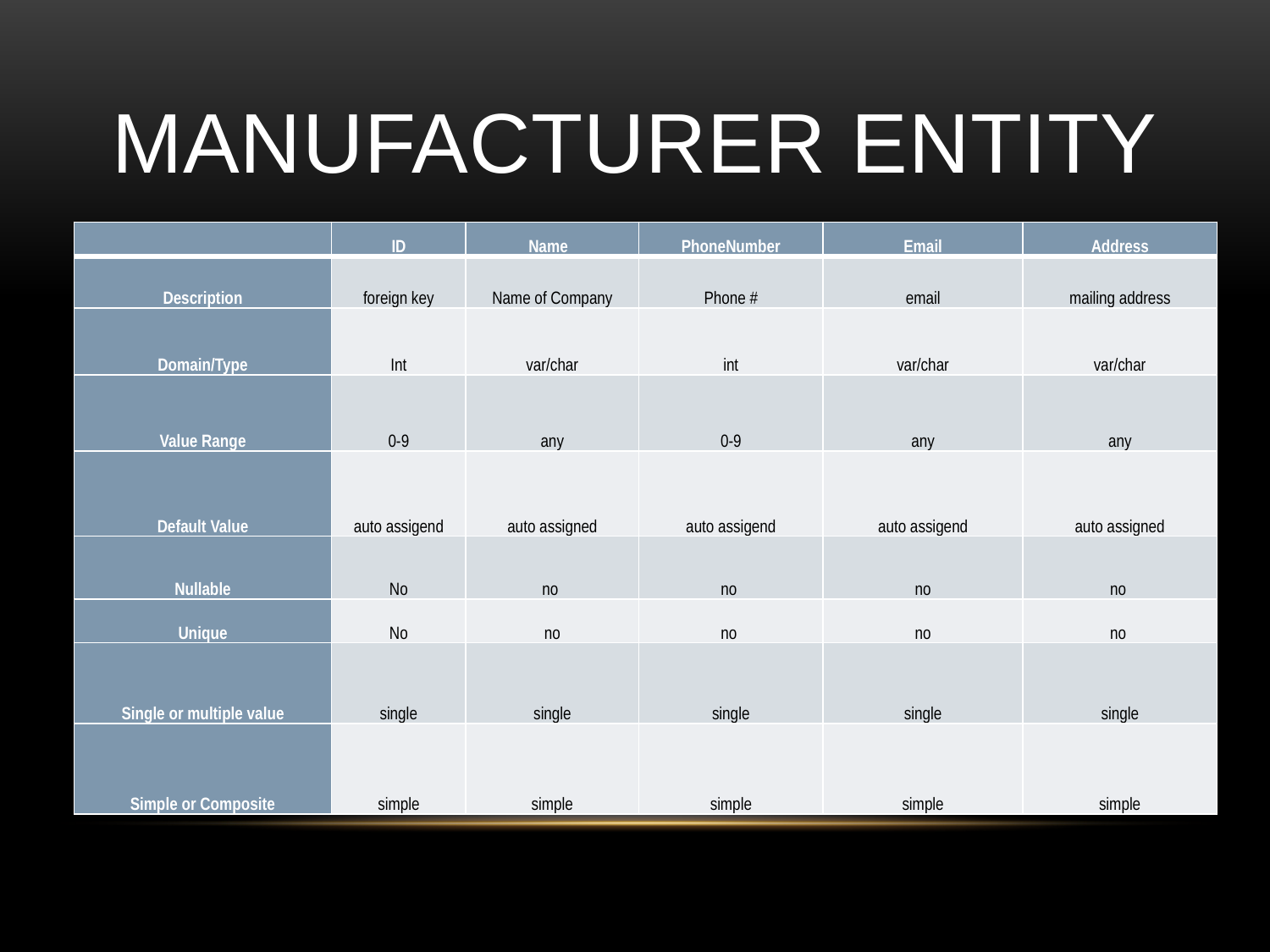

# Manufacturer Entity
|  | ID | Name | PhoneNumber | Email | Address |
| --- | --- | --- | --- | --- | --- |
| Description | foreign key | Name of Company | Phone # | email | mailing address |
| Domain/Type | Int | var/char | int | var/char | var/char |
| Value Range | 0-9 | any | 0-9 | any | any |
| Default Value | auto assigend | auto assigned | auto assigend | auto assigend | auto assigned |
| Nullable | No | no | no | no | no |
| Unique | No | no | no | no | no |
| Single or multiple value | single | single | single | single | single |
| Simple or Composite | simple | simple | simple | simple | simple |